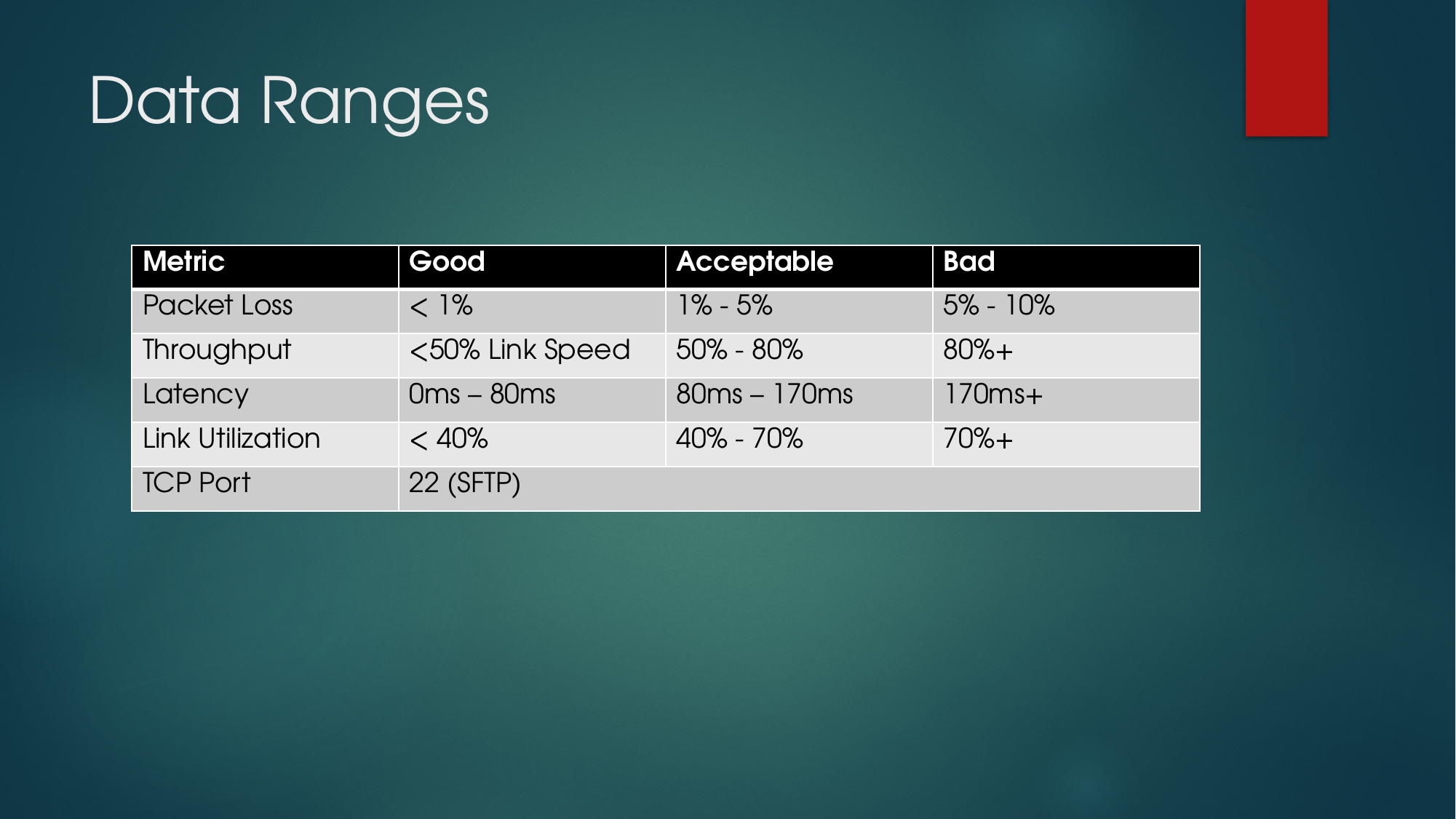

# Data Ranges
| Metric | Good | Acceptable | Bad |
| --- | --- | --- | --- |
| Packet Loss | < 1% | 1% - 5% | 5% - 10% |
| Throughput | <50% Link Speed | 50% - 80% | 80%+ |
| Latency | 0ms – 80ms | 80ms – 170ms | 170ms+ |
| Link Utilization | < 40% | 40% - 70% | 70%+ |
| TCP Port | 22 (SFTP) |  |  |